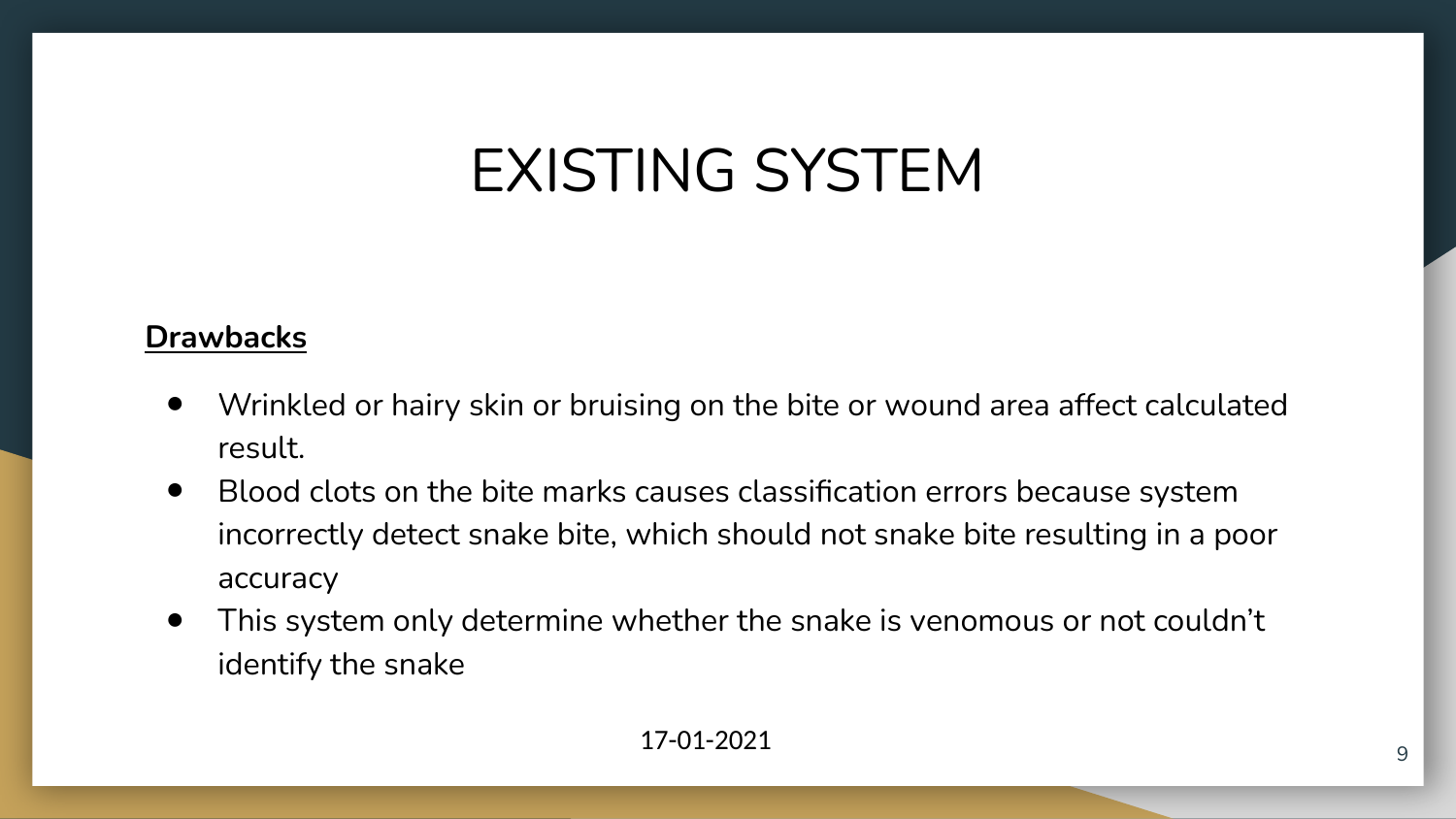

# EXISTING SYSTEM
Drawbacks
Wrinkled or hairy skin or bruising on the bite or wound area affect calculated result.
Blood clots on the bite marks causes classification errors because system incorrectly detect snake bite, which should not snake bite resulting in a poor accuracy
This system only determine whether the snake is venomous or not couldn’t identify the snake
17-01-2021
9